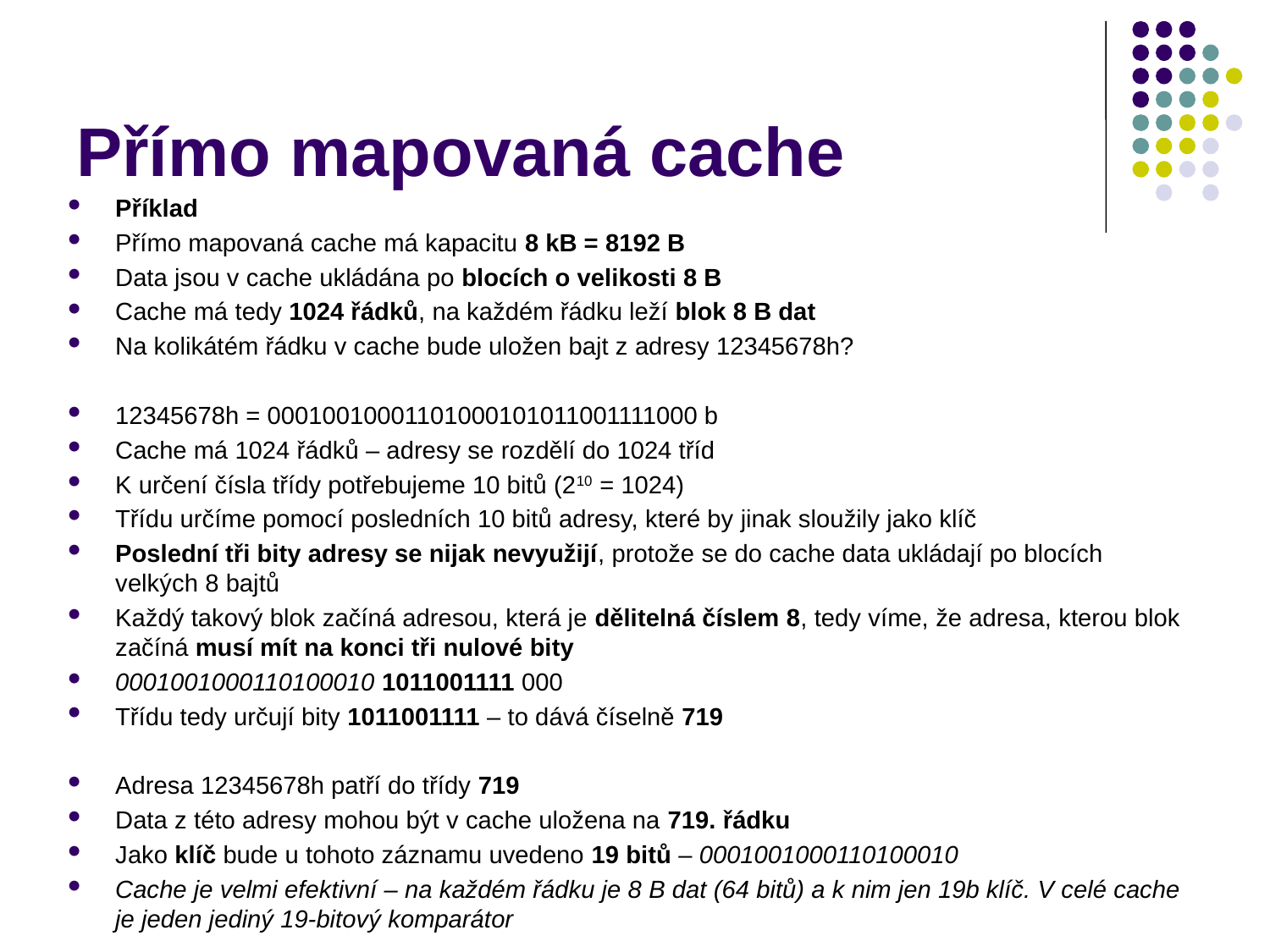

# Přímo mapovaná cache
Příklad
Přímo mapovaná cache má kapacitu 8 kB = 8192 B
Data jsou v cache ukládána po blocích o velikosti 8 B
Cache má tedy 1024 řádků, na každém řádku leží blok 8 B dat
Na kolikátém řádku v cache bude uložen bajt z adresy 12345678h?

12345678h = 00010010001101000101011001111000 b
Cache má 1024 řádků – adresy se rozdělí do 1024 tříd
K určení čísla třídy potřebujeme 10 bitů (210 = 1024)
Třídu určíme pomocí posledních 10 bitů adresy, které by jinak sloužily jako klíč
Poslední tři bity adresy se nijak nevyužijí, protože se do cache data ukládají po blocích velkých 8 bajtů
Každý takový blok začíná adresou, která je dělitelná číslem 8, tedy víme, že adresa, kterou blok začíná musí mít na konci tři nulové bity
0001001000110100010 1011001111 000
Třídu tedy určují bity 1011001111 – to dává číselně 719

Adresa 12345678h patří do třídy 719
Data z této adresy mohou být v cache uložena na 719. řádku
Jako klíč bude u tohoto záznamu uvedeno 19 bitů – 0001001000110100010
Cache je velmi efektivní – na každém řádku je 8 B dat (64 bitů) a k nim jen 19b klíč. V celé cache je jeden jediný 19-bitový komparátor